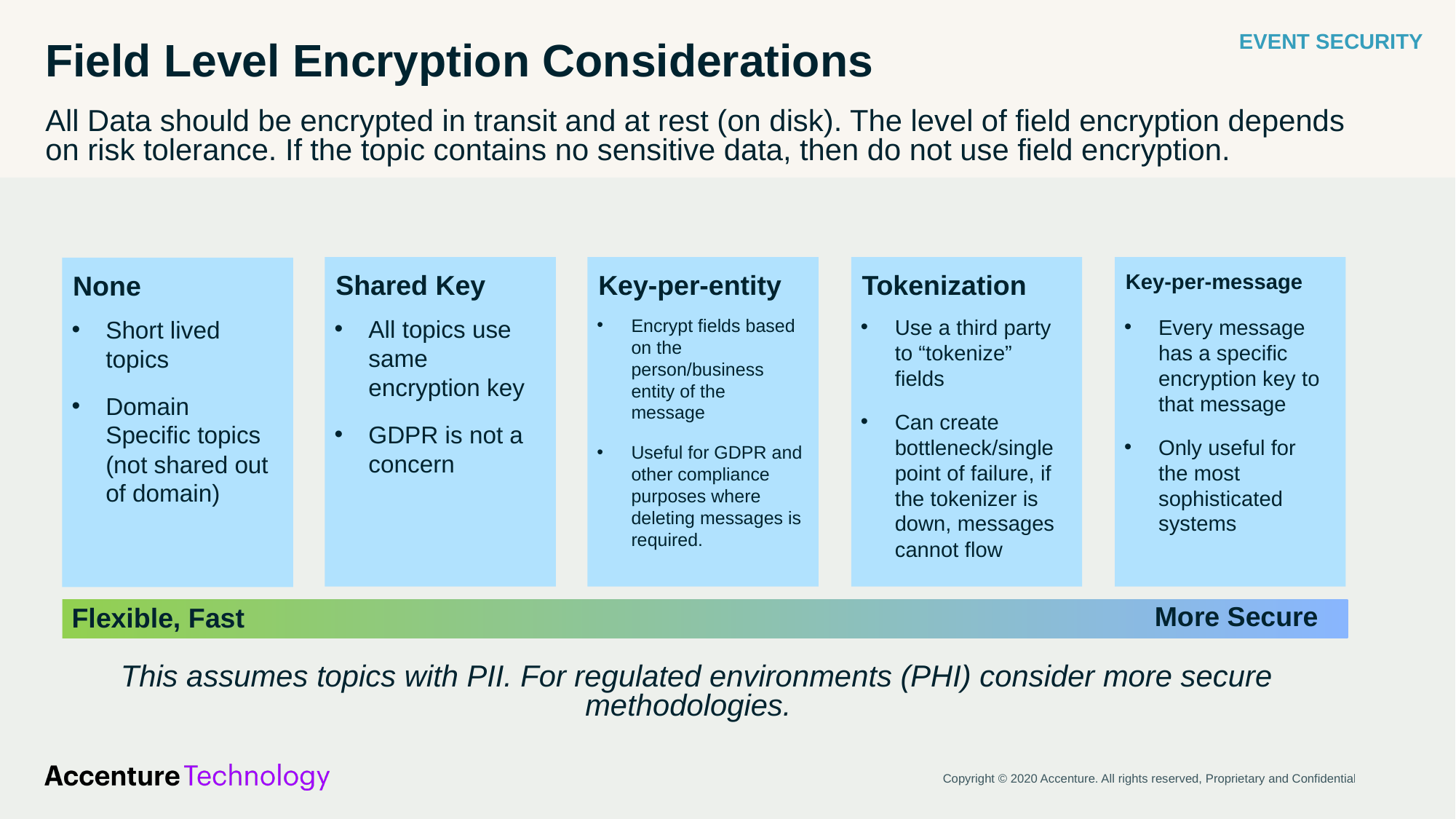

# Field Level Encryption Considerations
EVENT SECURITY
All Data should be encrypted in transit and at rest (on disk). The level of field encryption depends on risk tolerance. If the topic contains no sensitive data, then do not use field encryption.

Shared Key
All topics use same encryption key
GDPR is not a concern
Key-per-entity
Encrypt fields based on the person/business entity of the message
Useful for GDPR and other compliance purposes where deleting messages is required.
Tokenization
Use a third party to “tokenize” fields
Can create bottleneck/single point of failure, if the tokenizer is down, messages cannot flow
Key-per-message
Every message has a specific encryption key to that message
Only useful for the most sophisticated systems
None
Short lived topics
Domain Specific topics (not shared out of domain)

More Secure
Flexible, Fast
This assumes topics with PII. For regulated environments (PHI) consider more secure methodologies.